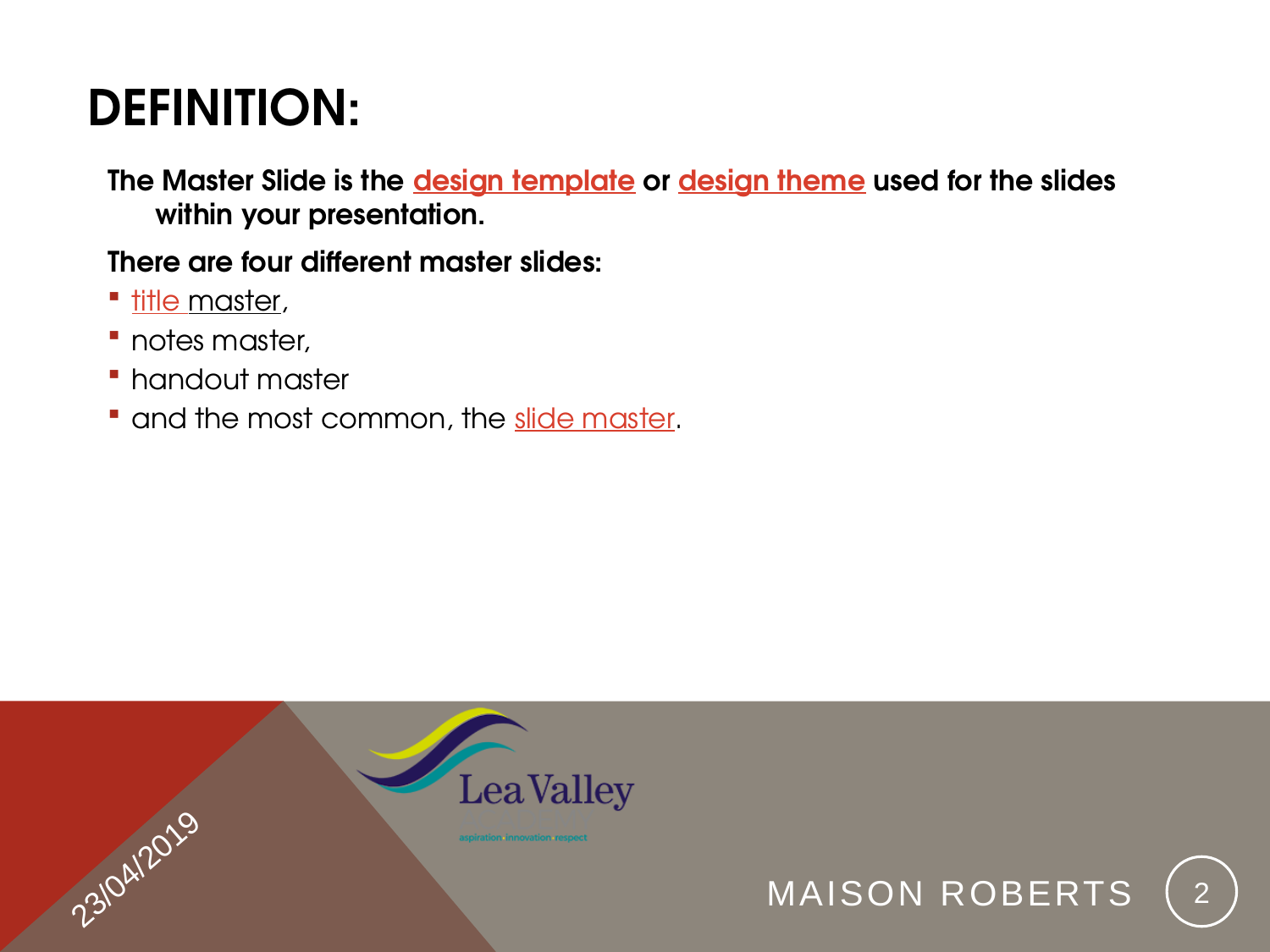

# Definition:
The Master Slide is the design template or design theme used for the slides within your presentation.
There are four different master slides:
title master,
notes master,
handout master
and the most common, the slide master.
23/04/2019
2
Maison Roberts